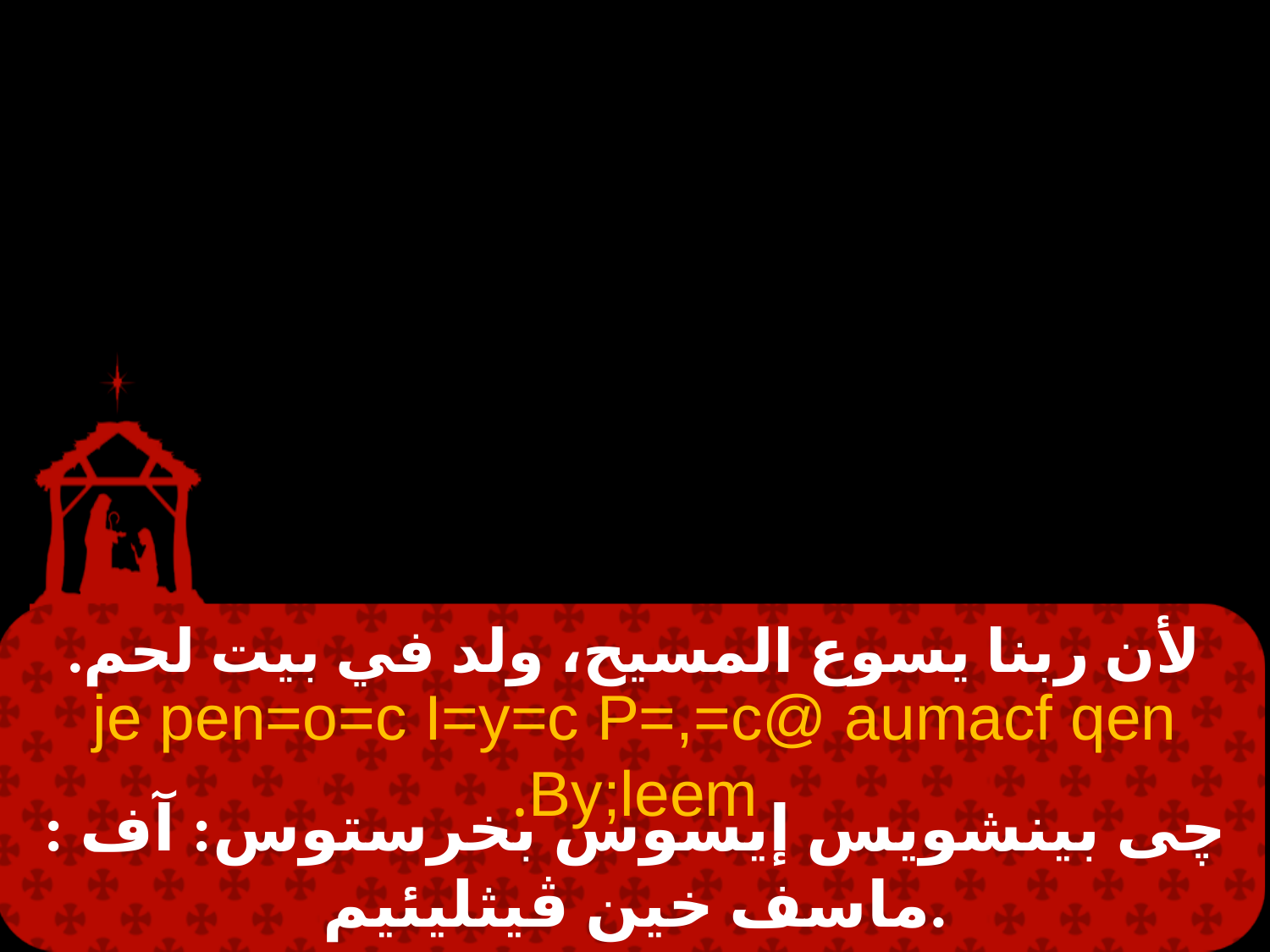

# لأن ربنا يسوع المسيح، ولد في بيت لحم.
je pen=o=c I=y=c P=,=c@ aumacf qen By;leem.
: چى بينشويس إيسوس بخرستوس: آف ماسف خين ڤيثليئيم.